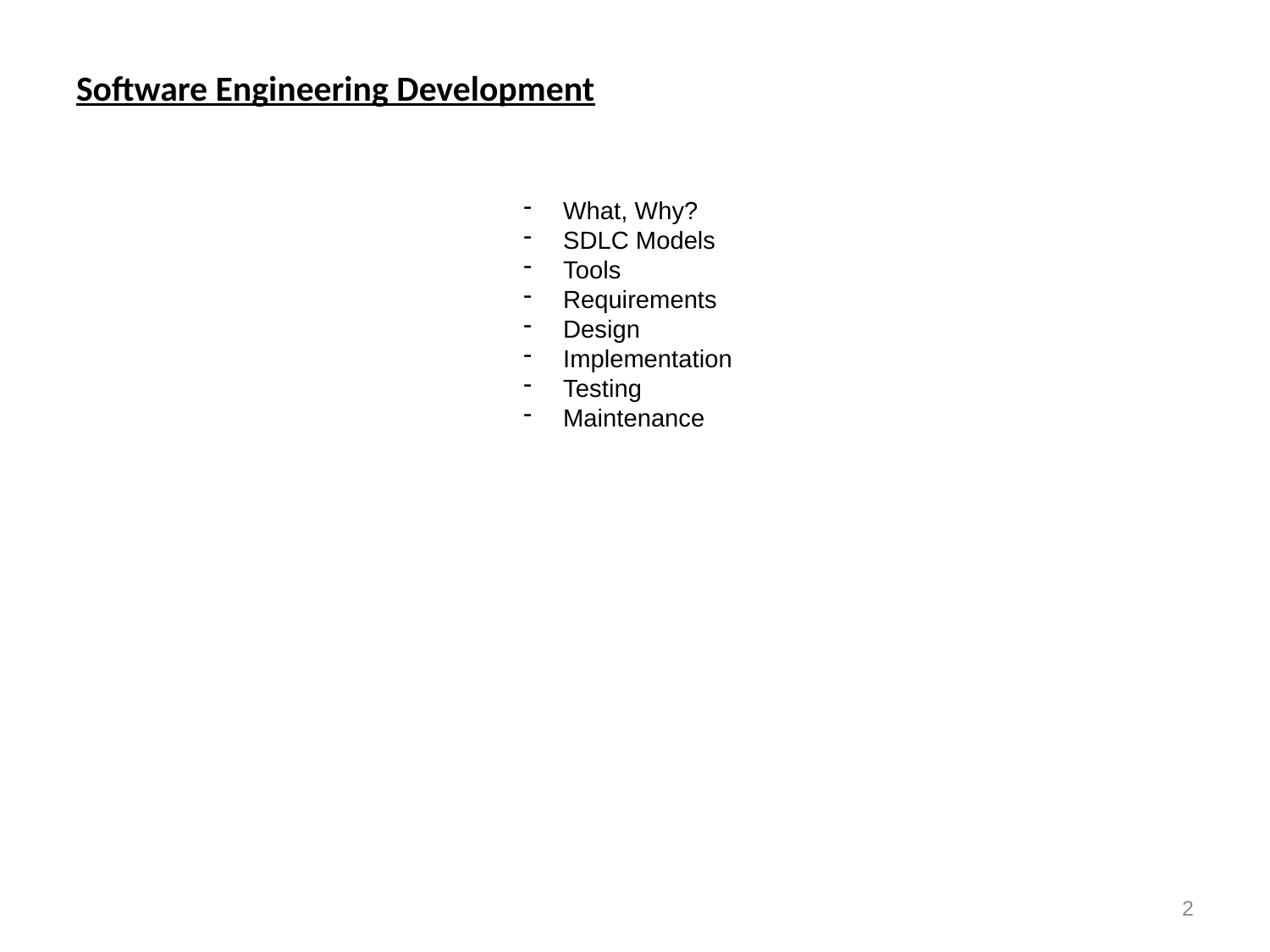

# Software Engineering Development
What, Why?
SDLC Models
Tools
Requirements
Design
Implementation
Testing
Maintenance
2